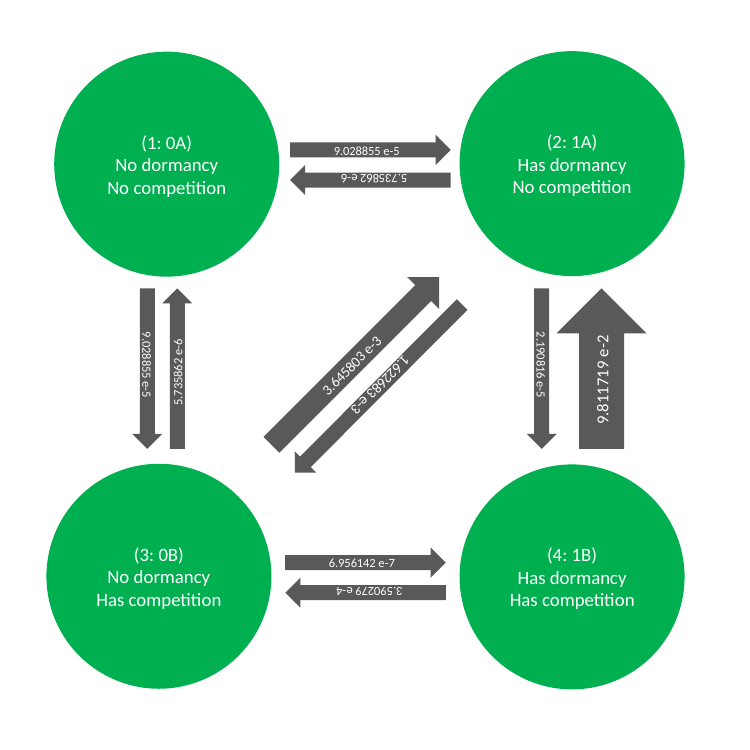

(2: 1A)
Has dormancy
No competition
(1: 0A)
No dormancy
No competition
9.028855 e-5
5.735862 e-6
9.811719 e-2
3.645803 e-3
2.190816 e-5
9.028855 e-5
5.735862 e-6
1.622683 e-3
(3: 0B)
No dormancy
Has competition
(4: 1B)
Has dormancy
Has competition
6.956142 e-7
3.590279 e-4